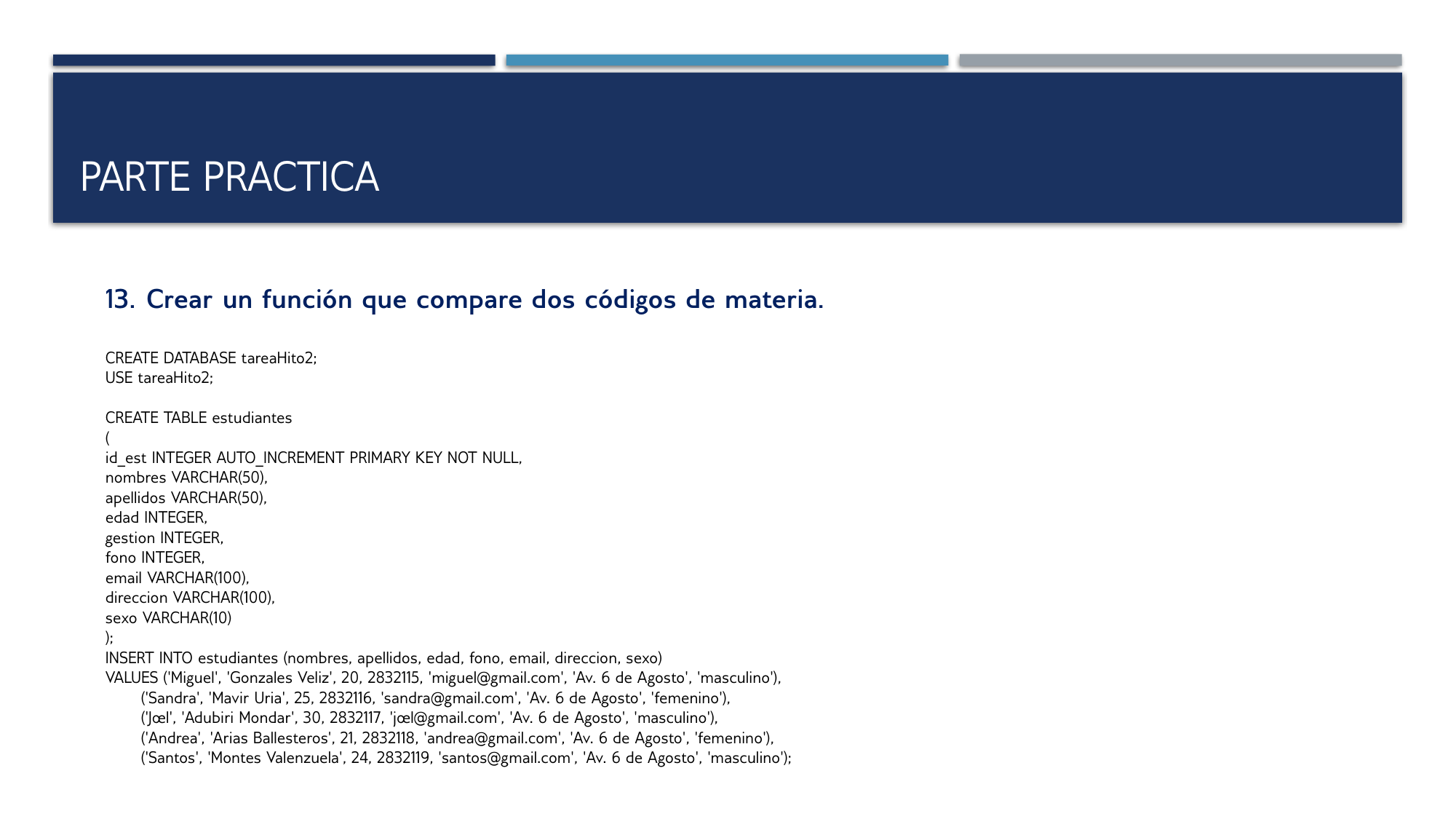

# PARTE PRACTICA
Crear un función que compare dos códigos de materia.

CREATE DATABASE tareaHito2;
USE tareaHito2;

CREATE TABLE estudiantes
(
id_est INTEGER AUTO_INCREMENT PRIMARY KEY NOT NULL,
nombres VARCHAR(50),
apellidos VARCHAR(50),
edad INTEGER,
gestion INTEGER,
fono INTEGER,
email VARCHAR(100),
direccion VARCHAR(100),
sexo VARCHAR(10)
);
INSERT INTO estudiantes (nombres, apellidos, edad, fono, email, direccion, sexo)
VALUES ('Miguel', 'Gonzales Veliz', 20, 2832115, 'miguel@gmail.com', 'Av. 6 de Agosto', 'masculino'),
       ('Sandra', 'Mavir Uria', 25, 2832116, 'sandra@gmail.com', 'Av. 6 de Agosto', 'femenino'),
       ('Joel', 'Adubiri Mondar', 30, 2832117, 'joel@gmail.com', 'Av. 6 de Agosto', 'masculino'),
       ('Andrea', 'Arias Ballesteros', 21, 2832118, 'andrea@gmail.com', 'Av. 6 de Agosto', 'femenino'),
       ('Santos', 'Montes Valenzuela', 24, 2832119, 'santos@gmail.com', 'Av. 6 de Agosto', 'masculino');